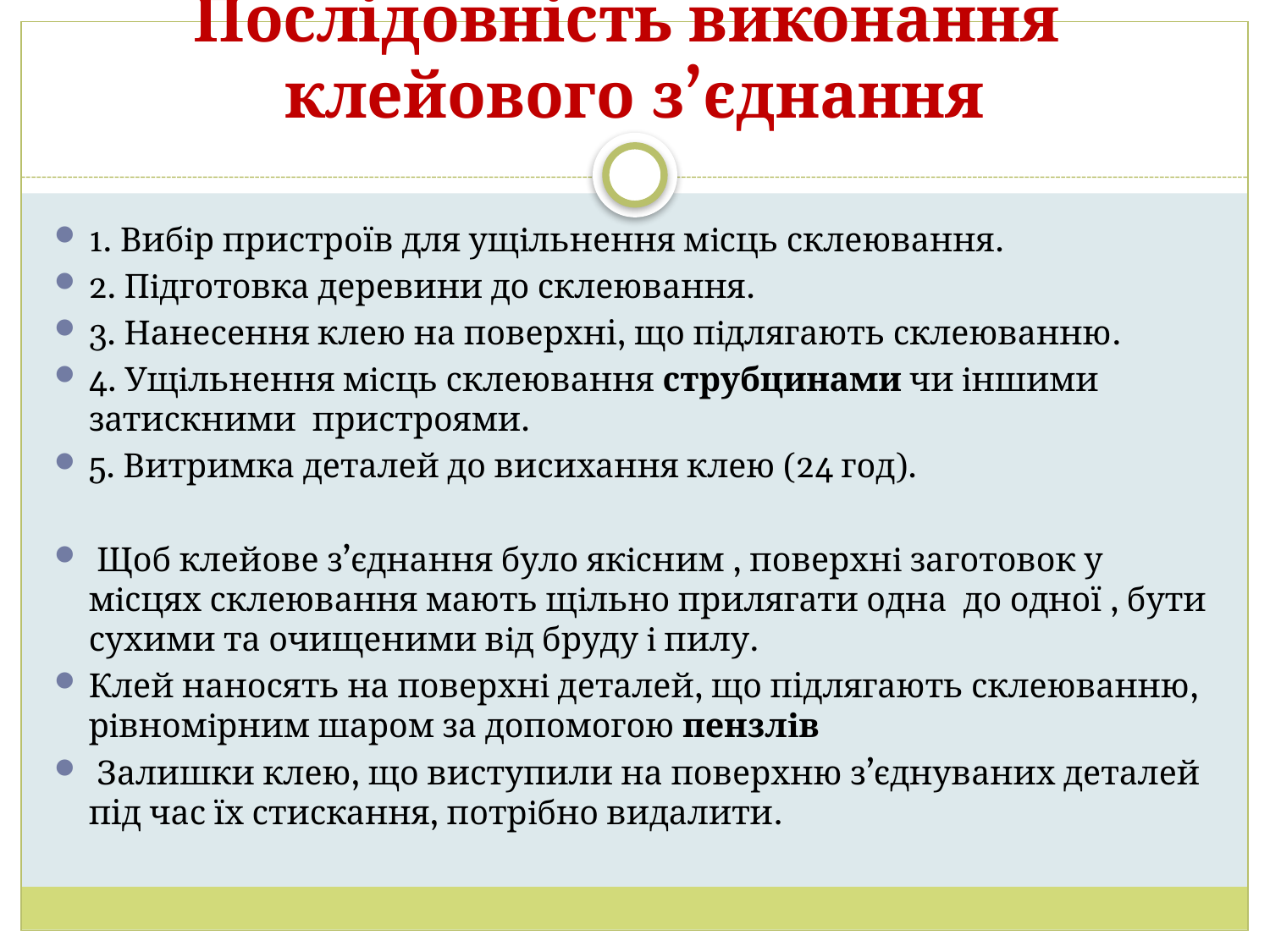

# Послідовність виконання  клейового з’єднання
1. Вибiр пристроїв для ущiльнення мiсць склеювання.
2. Пiдготовка деревини до склеювання.
3. Нанесення клею на поверхні, що пiдлягають склеюванню.
4. Ущiльнення мiсць склеювання струбцинами чи iншими затискними  пристроями.
5. Витримка деталей до висихання клею (24 год).

 Щоб клейове з’єднання було якiсним , поверхнi заготовок у мiсцях склеювання мають щiльно прилягати одна  до одної , бути сухими та очищеними вiд бруду i пилу.
Клей наносять на поверхнi деталей, що підлягають склеюванню, рiвномiрним шаром за допомогою пензлiв
 Залишки клею, що виступили на поверхню з’єднуваних деталей під час їх стискання, потрiбно видалити.